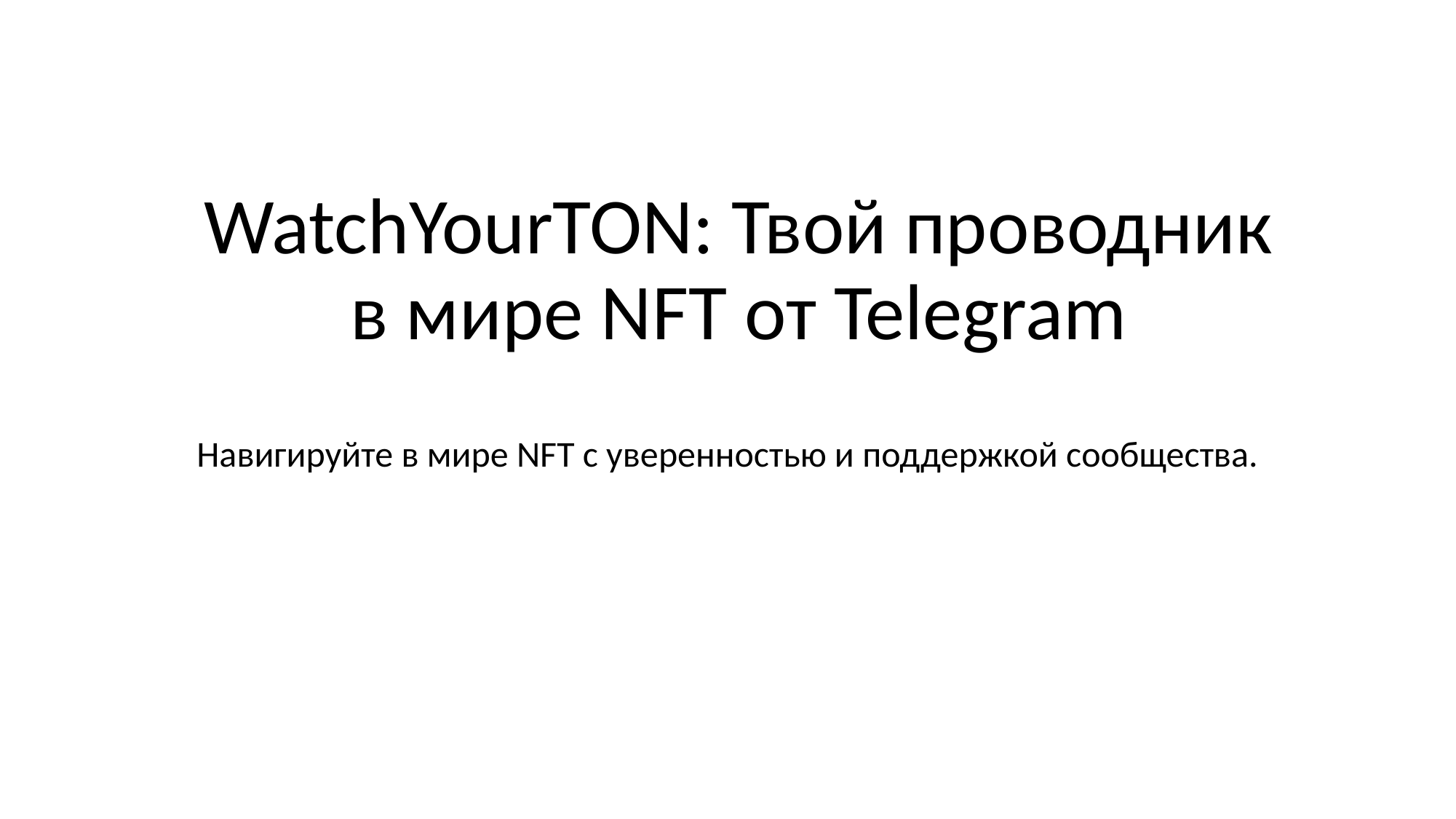

# WatchYourTON: Твой проводник в мире NFT от Telegram
Навигируйте в мире NFT с уверенностью и поддержкой сообщества.